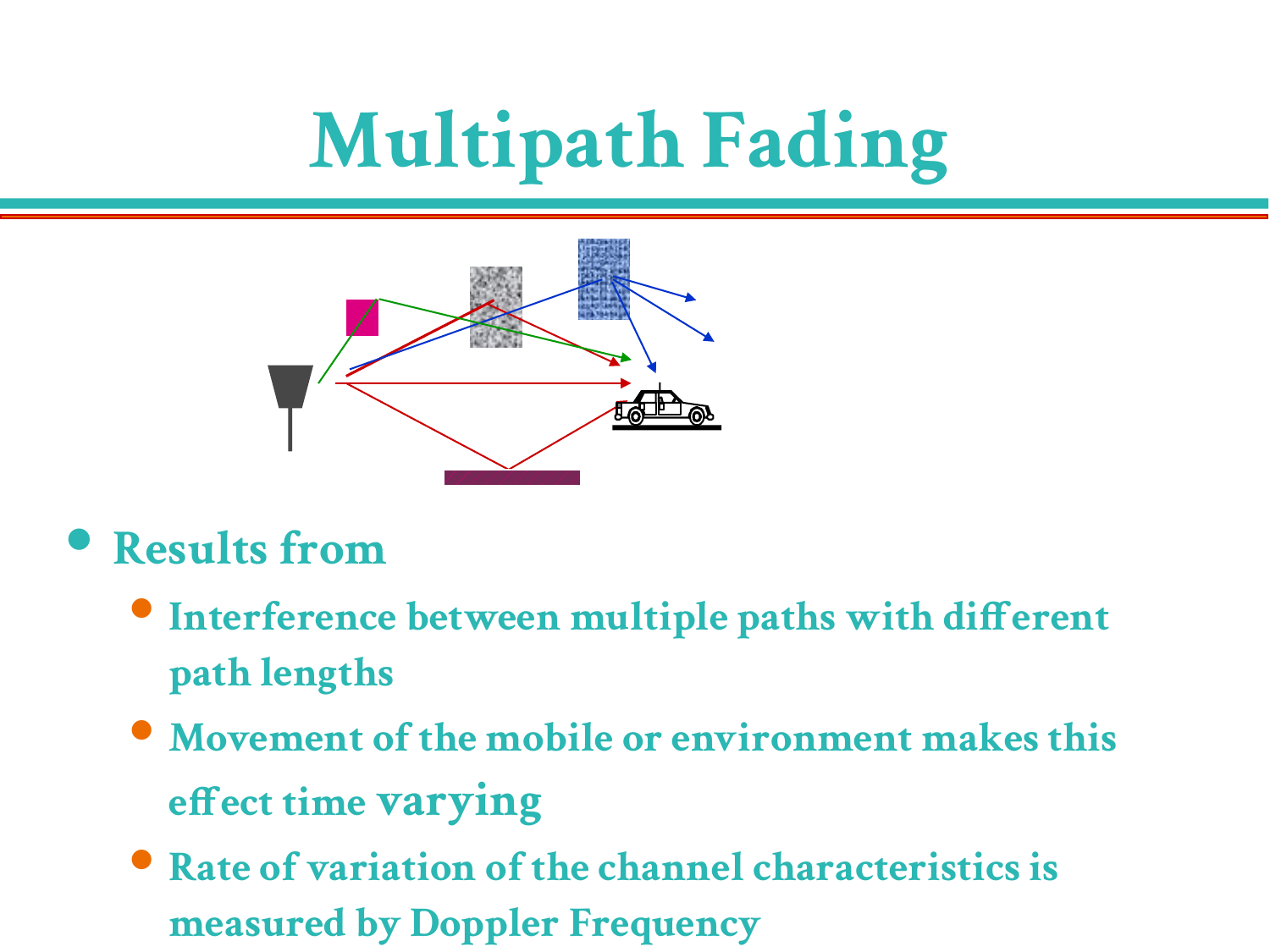

# Multipath Fading

Results from
Interference between multiple paths with different path lengths
Movement of the mobile or environment makes this effect time varying
Rate of variation of the channel characteristics is measured by Doppler Frequency